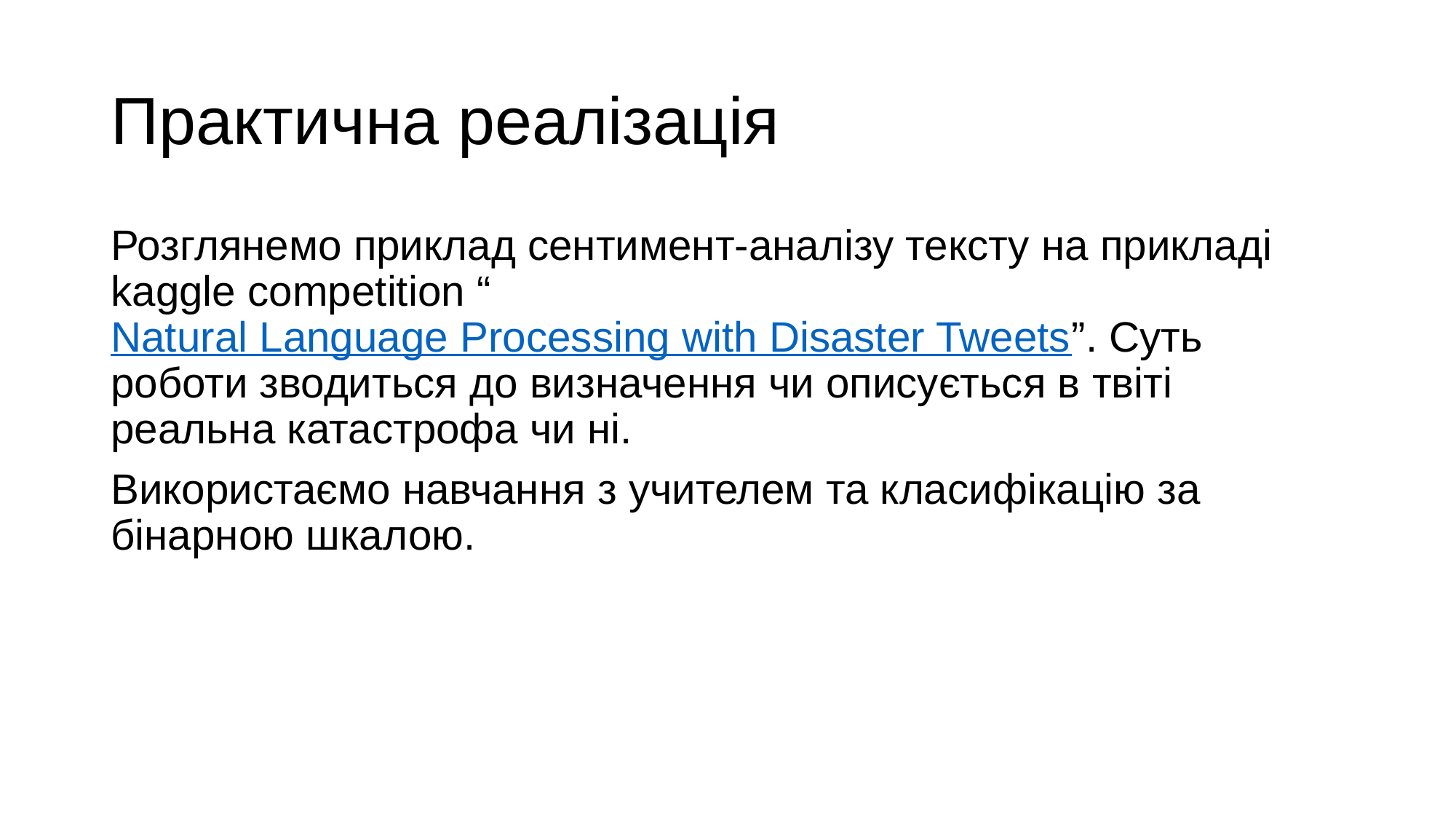

# Практична реалізація
Розглянемо приклад сентимент-аналізу тексту на прикладі kaggle competition “Natural Language Processing with Disaster Tweets”. Суть роботи зводиться до визначення чи описується в твіті реальна катастрофа чи ні.
Використаємо навчання з учителем та класифікацію за бінарною шкалою.